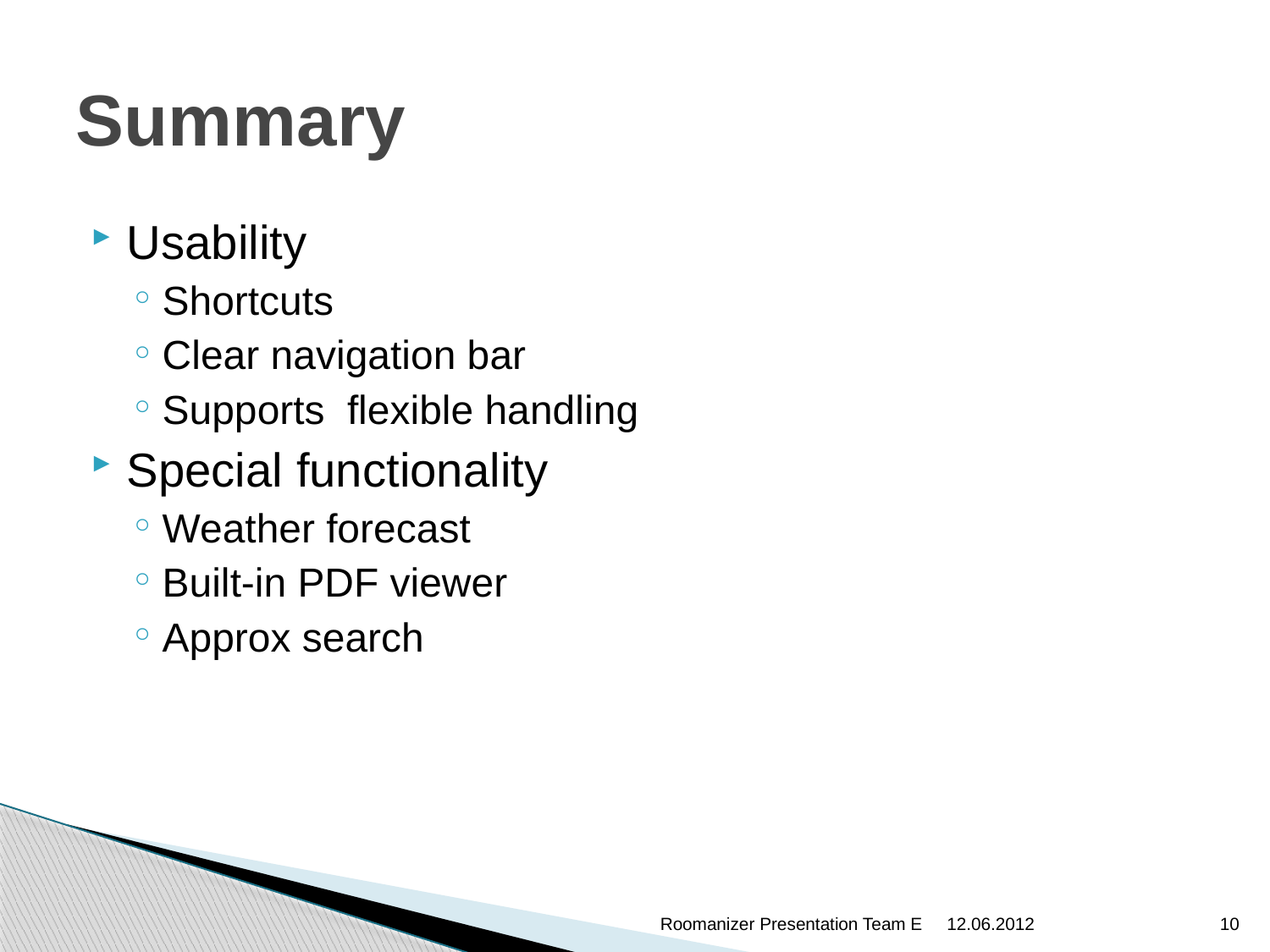

# Summary
Usability
Shortcuts
Clear navigation bar
Supports  flexible handling
Special functionality
Weather forecast
Built-in PDF viewer
Approx search

Roomanizer Presentation Team E
12.06.2012
10